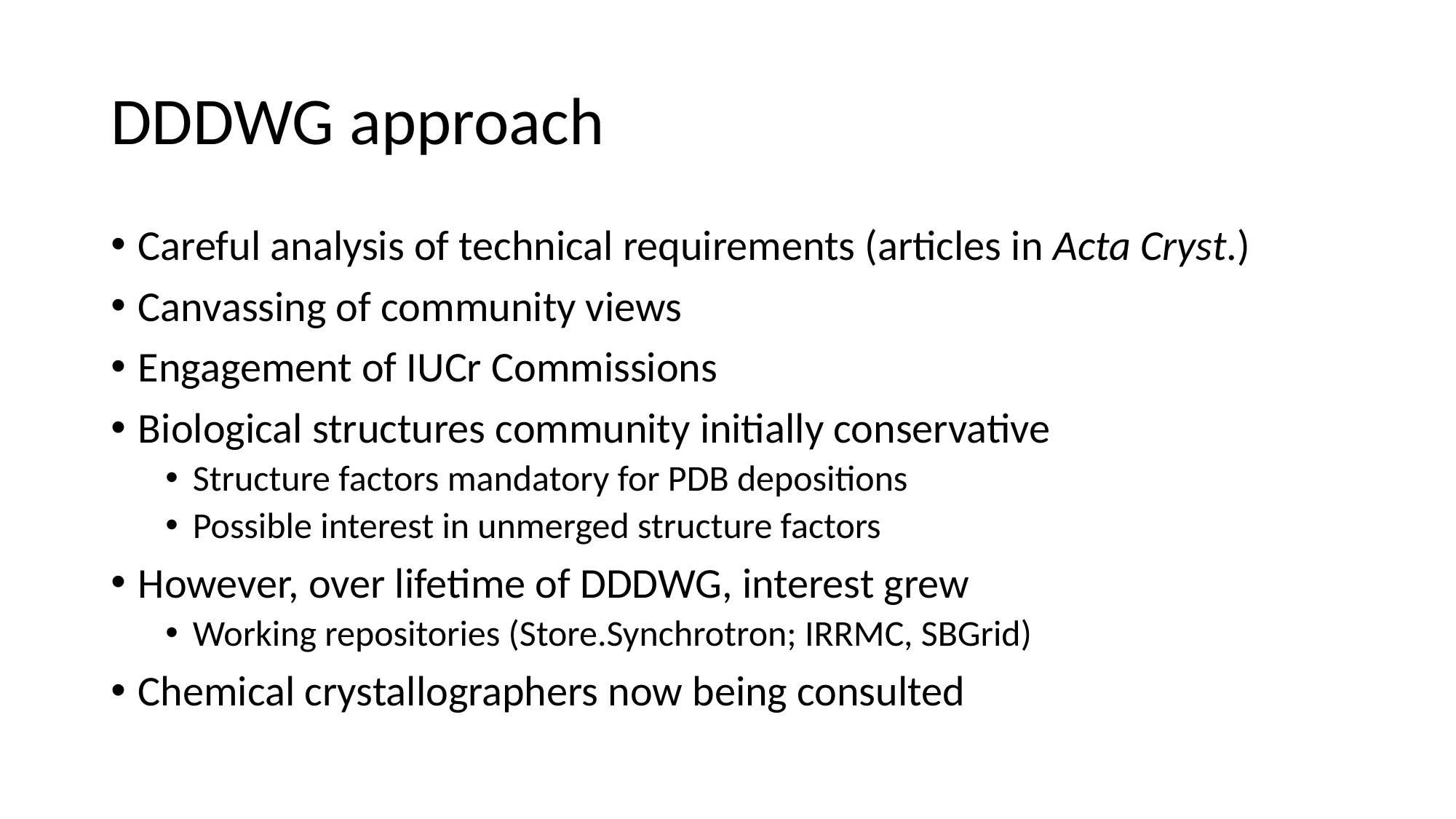

# DDDWG approach
Careful analysis of technical requirements (articles in Acta Cryst.)
Canvassing of community views
Engagement of IUCr Commissions
Biological structures community initially conservative
Structure factors mandatory for PDB depositions
Possible interest in unmerged structure factors
However, over lifetime of DDDWG, interest grew
Working repositories (Store.Synchrotron; IRRMC, SBGrid)
Chemical crystallographers now being consulted